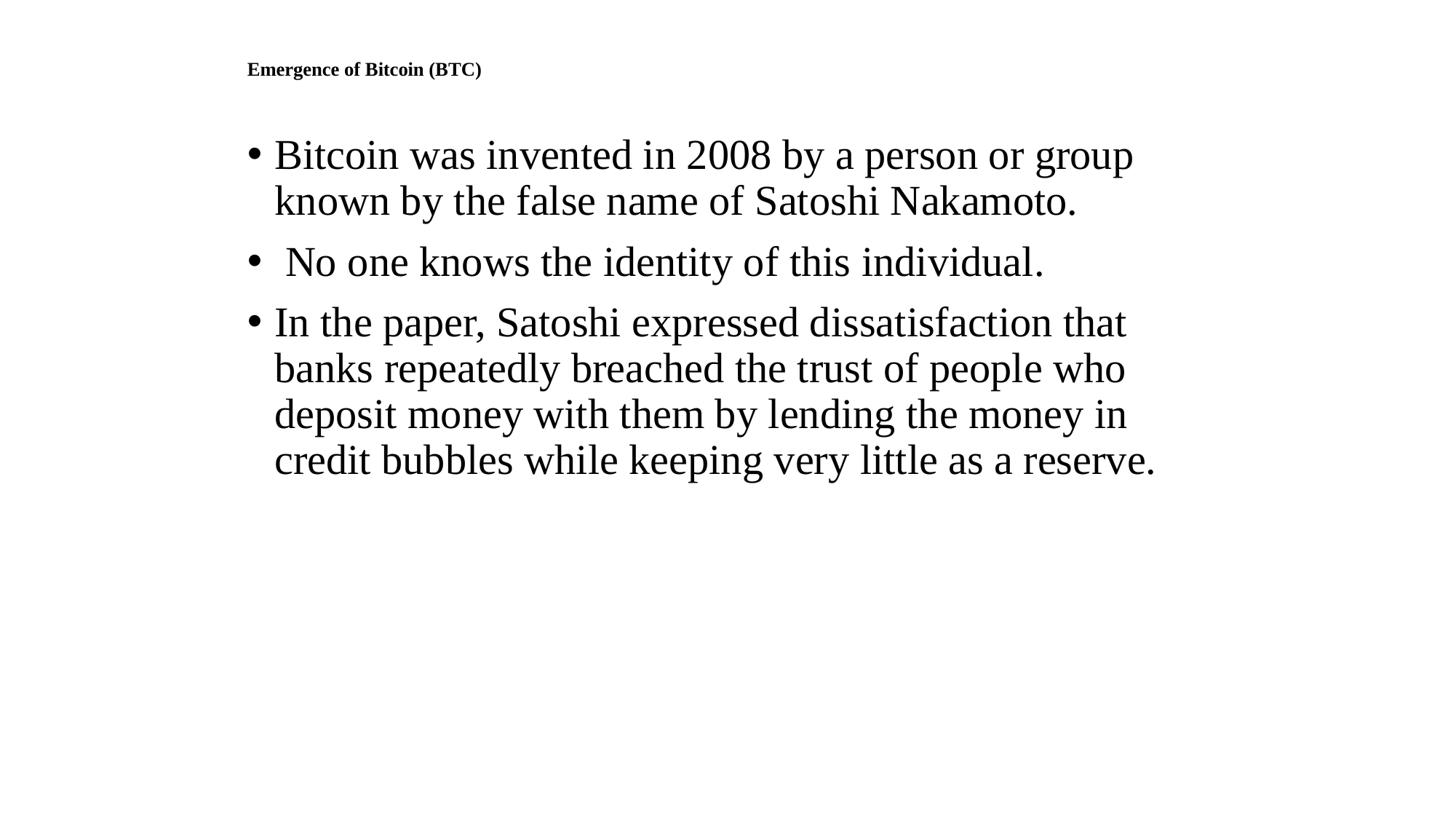

# Emergence of Bitcoin (BTC)
Bitcoin was invented in 2008 by a person or group known by the false name of Satoshi Nakamoto.
 No one knows the identity of this individual.
In the paper, Satoshi expressed dissatisfaction that banks repeatedly breached the trust of people who deposit money with them by lending the money in credit bubbles while keeping very little as a reserve.